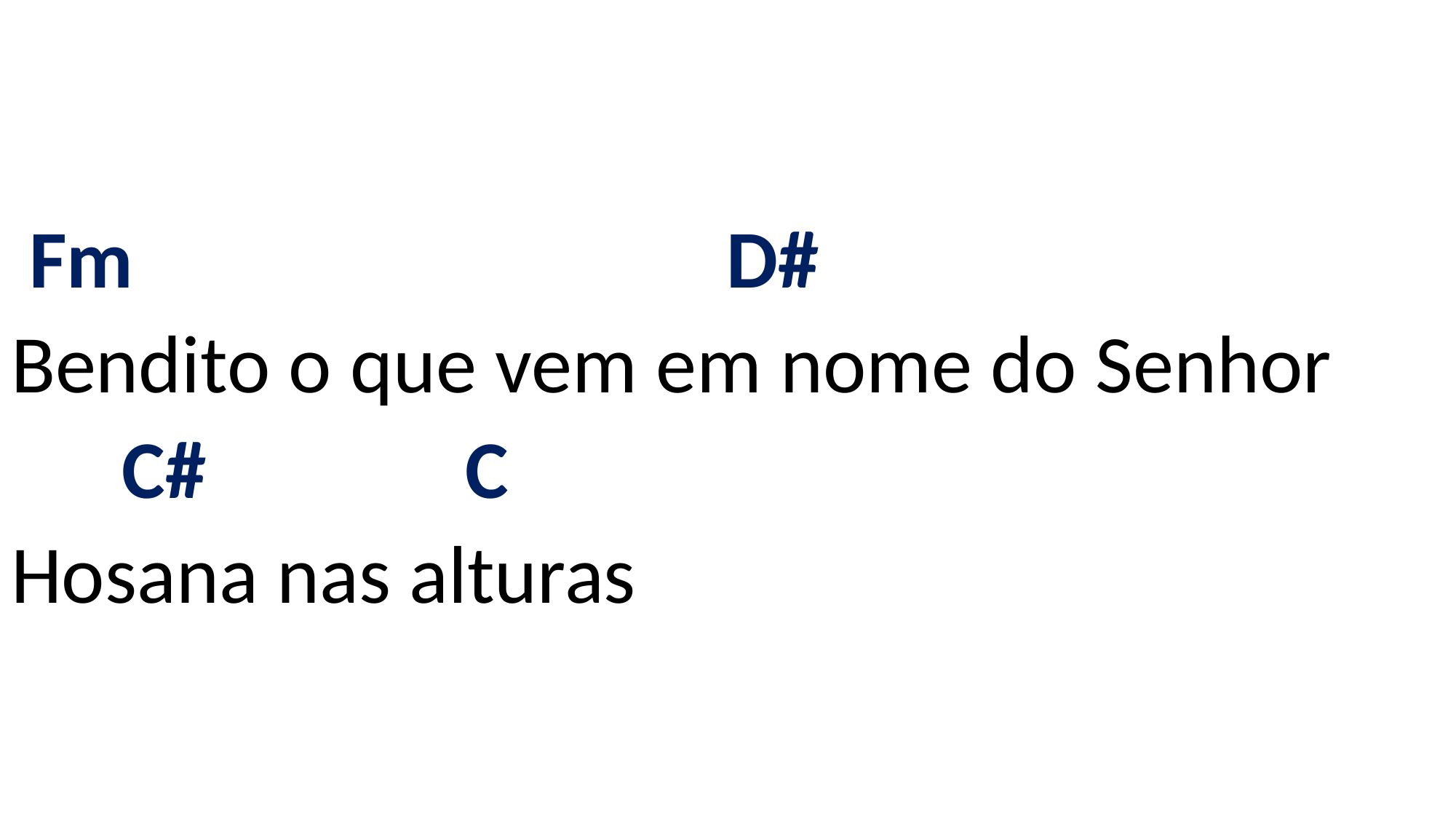

# Fm                                D# Bendito o que vem em nome do Senhor C#              C Hosana nas alturas